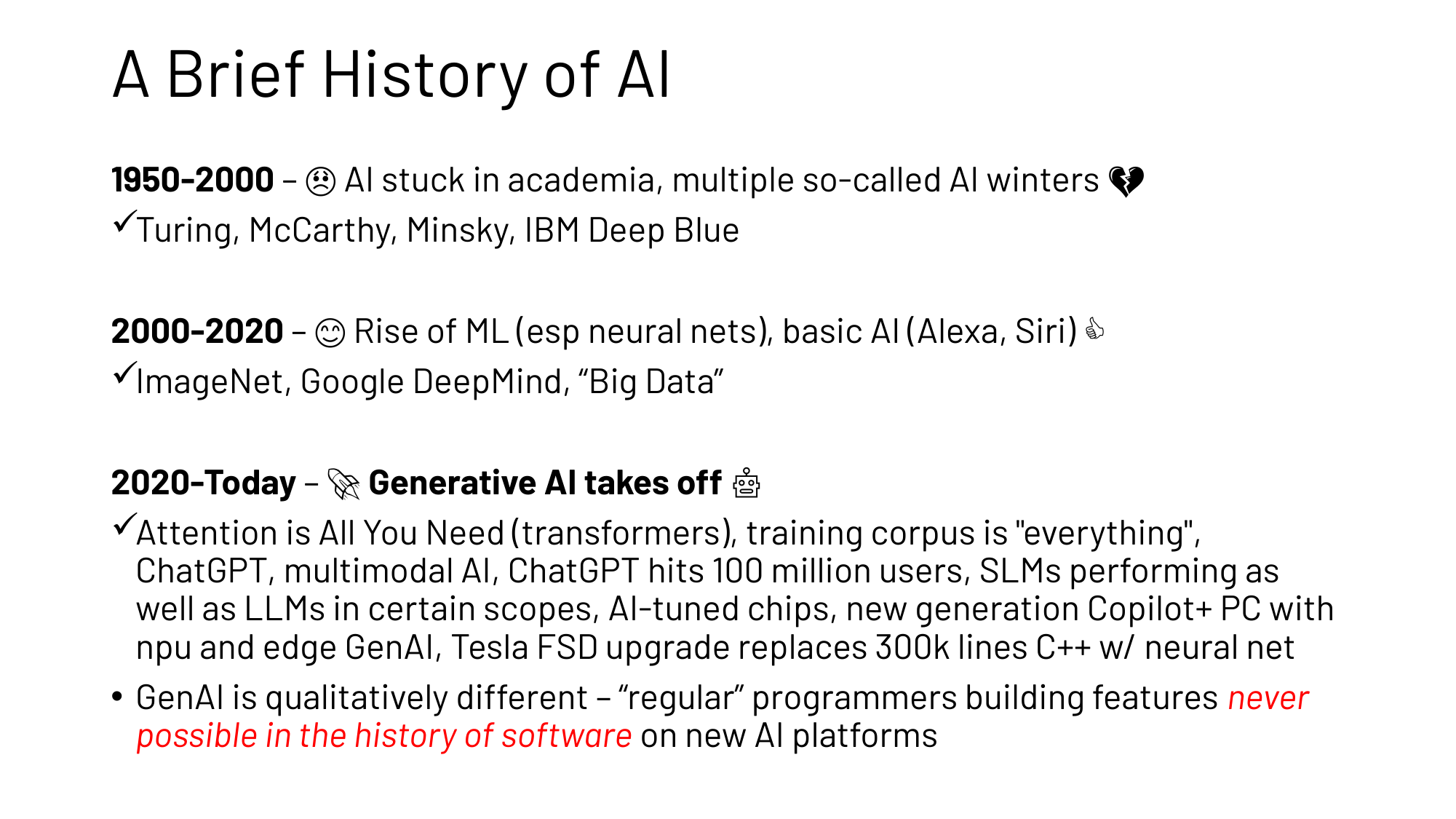

# A Brief History of AI
1950-2000 – 😞 AI stuck in academia, multiple so-called AI winters 💔
Turing, McCarthy, Minsky, IBM Deep Blue

2000-2020 – 😊 Rise of ML (esp neural nets), basic AI (Alexa, Siri) 👍
ImageNet, Google DeepMind, “Big Data”

2020-Today – 🚀 Generative AI takes off 🤖
Attention is All You Need (transformers), training corpus is "everything", ChatGPT, multimodal AI, ChatGPT hits 100 million users, SLMs performing as well as LLMs in certain scopes, AI-tuned chips, new generation Copilot+ PC with npu and edge GenAI, Tesla FSD upgrade replaces 300k lines C++ w/ neural net
GenAI is qualitatively different – “regular” programmers building features never possible in the history of software on new AI platforms